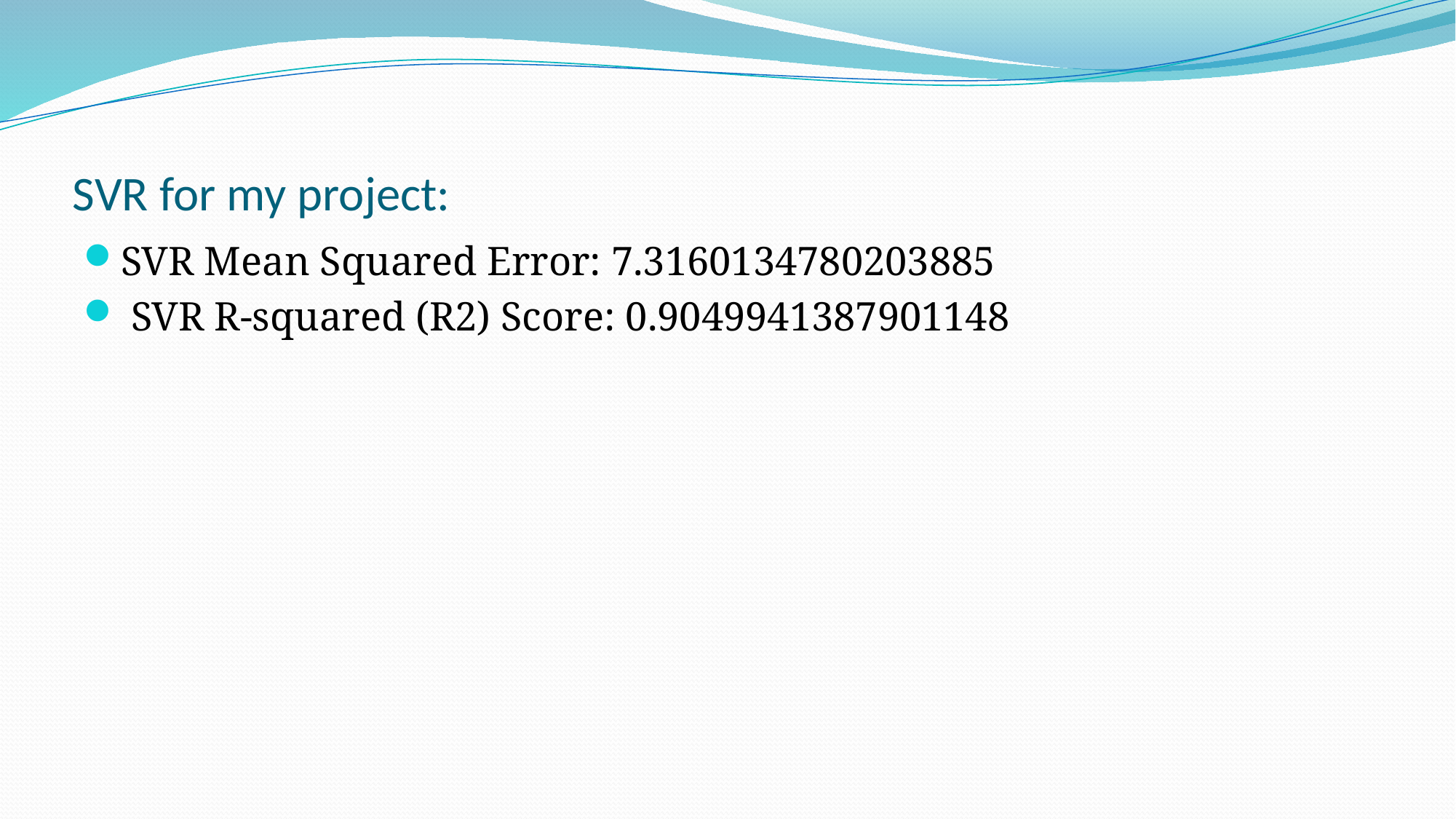

# SVR for my project:
SVR Mean Squared Error: 7.3160134780203885
 SVR R-squared (R2) Score: 0.9049941387901148